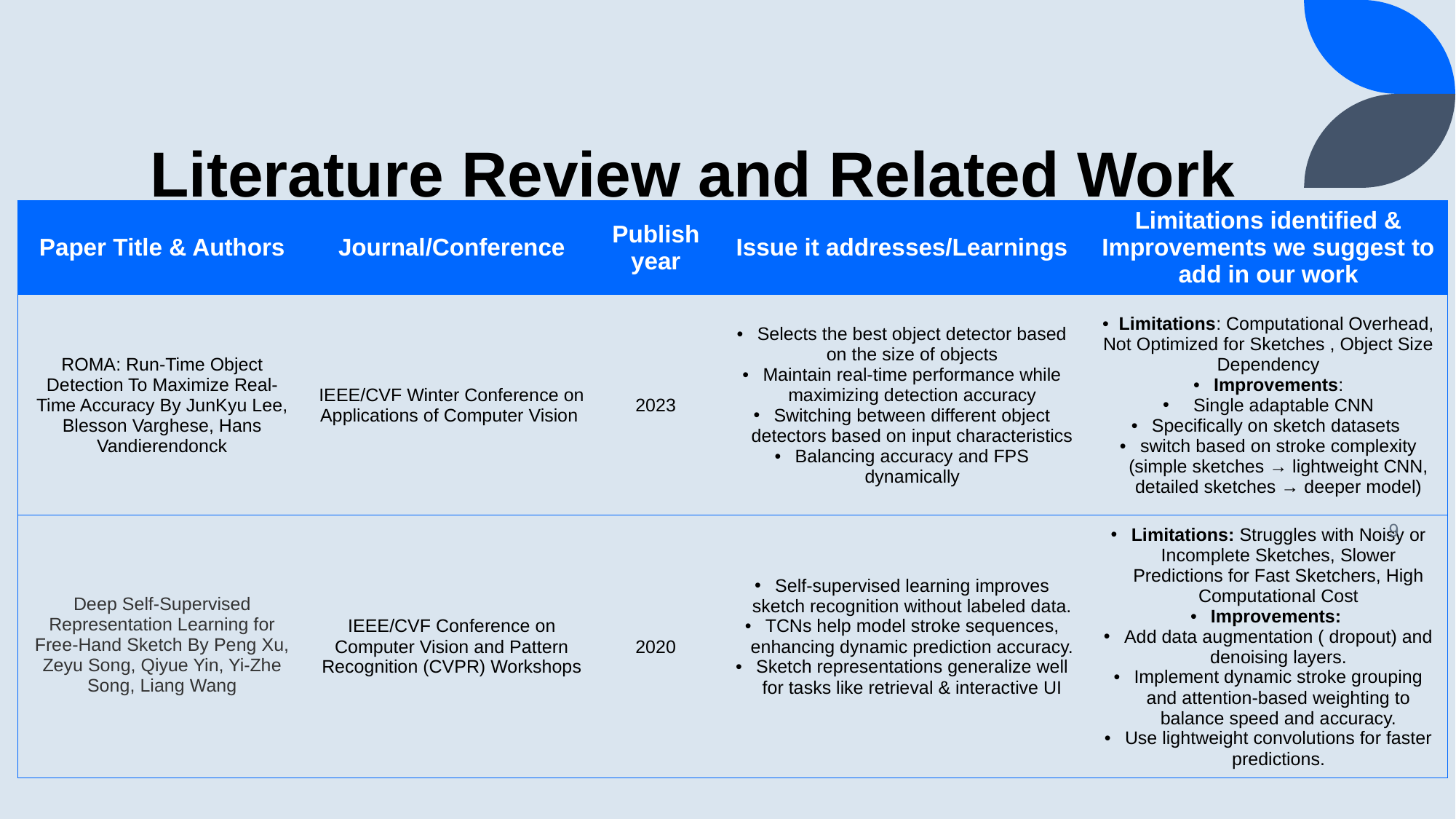

# Literature Review and Related Work
| Paper Title & Authors | Journal/Conference | Publish year | Issue it addresses/Learnings | Limitations identified & Improvements we suggest to add in our work |
| --- | --- | --- | --- | --- |
| ROMA: Run-Time Object Detection To Maximize Real-Time Accuracy By JunKyu Lee, Blesson Varghese, Hans Vandierendonck | IEEE/CVF Winter Conference on Applications of Computer Vision | 2023 | Selects the best object detector based on the size of objects Maintain real-time performance while maximizing detection accuracy Switching between different object detectors based on input characteristics Balancing accuracy and FPS dynamically | Limitations: Computational Overhead, Not Optimized for Sketches , Object Size Dependency Improvements:   Single adaptable CNN Specifically on sketch datasets switch based on stroke complexity (simple sketches → lightweight CNN, detailed sketches → deeper model) |
| Deep Self-Supervised Representation Learning for Free-Hand Sketch By Peng Xu, Zeyu Song, Qiyue Yin, Yi-Zhe Song, Liang Wang | IEEE/CVF Conference on Computer Vision and Pattern Recognition (CVPR) Workshops | 2020 | Self-supervised learning improves sketch recognition without labeled data. TCNs help model stroke sequences, enhancing dynamic prediction accuracy. Sketch representations generalize well for tasks like retrieval & interactive UI | Limitations: Struggles with Noisy or Incomplete Sketches, Slower Predictions for Fast Sketchers, High Computational Cost Improvements: Add data augmentation ( dropout) and denoising layers. Implement dynamic stroke grouping and attention-based weighting to balance speed and accuracy. Use lightweight convolutions for faster predictions. |
9